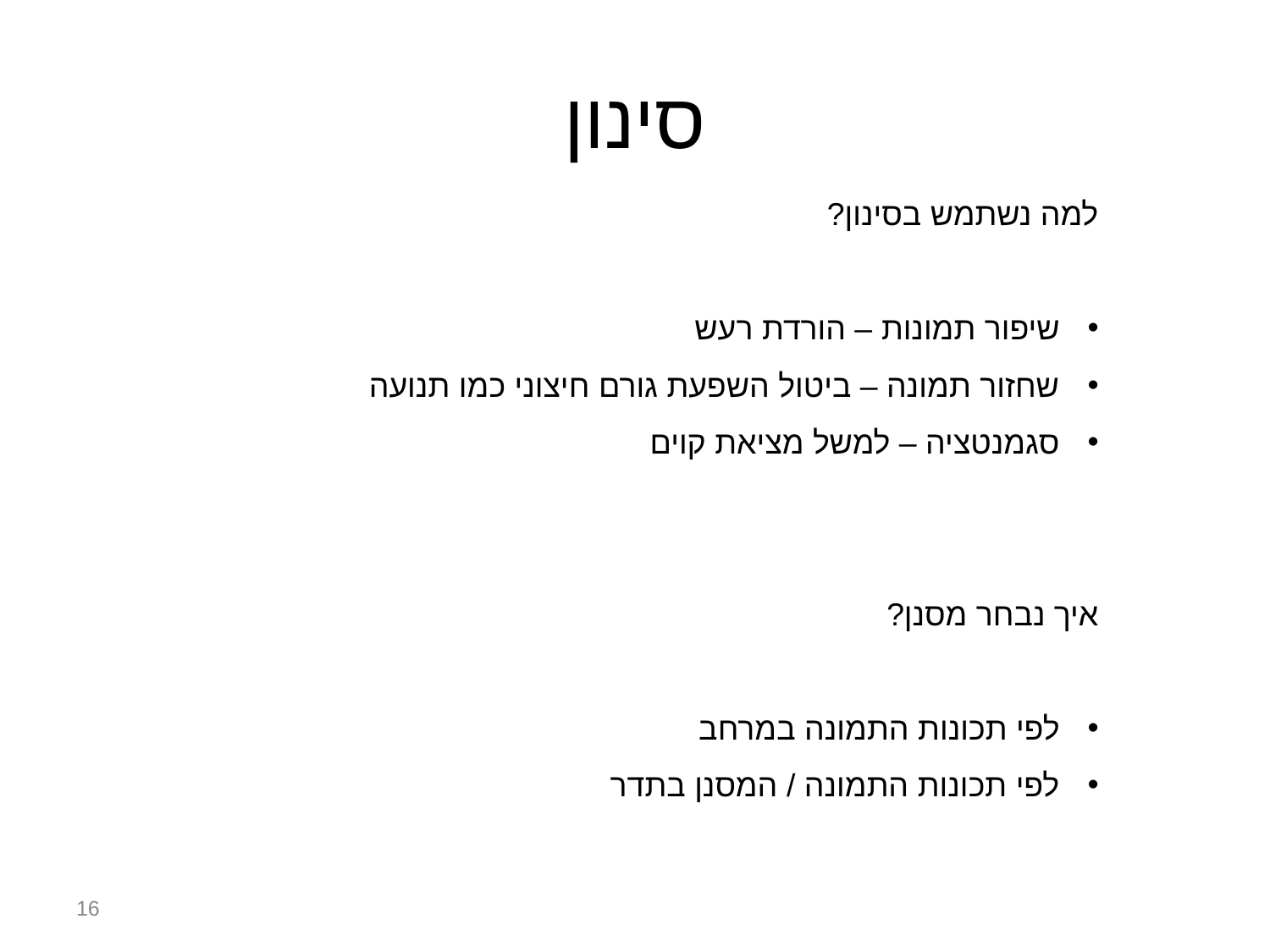

סינון
למה נשתמש בסינון?

 שיפור תמונות – הורדת רעש
 שחזור תמונה – ביטול השפעת גורם חיצוני כמו תנועה
 סגמנטציה – למשל מציאת קוים

איך נבחר מסנן?

 לפי תכונות התמונה במרחב
 לפי תכונות התמונה / המסנן בתדר
16